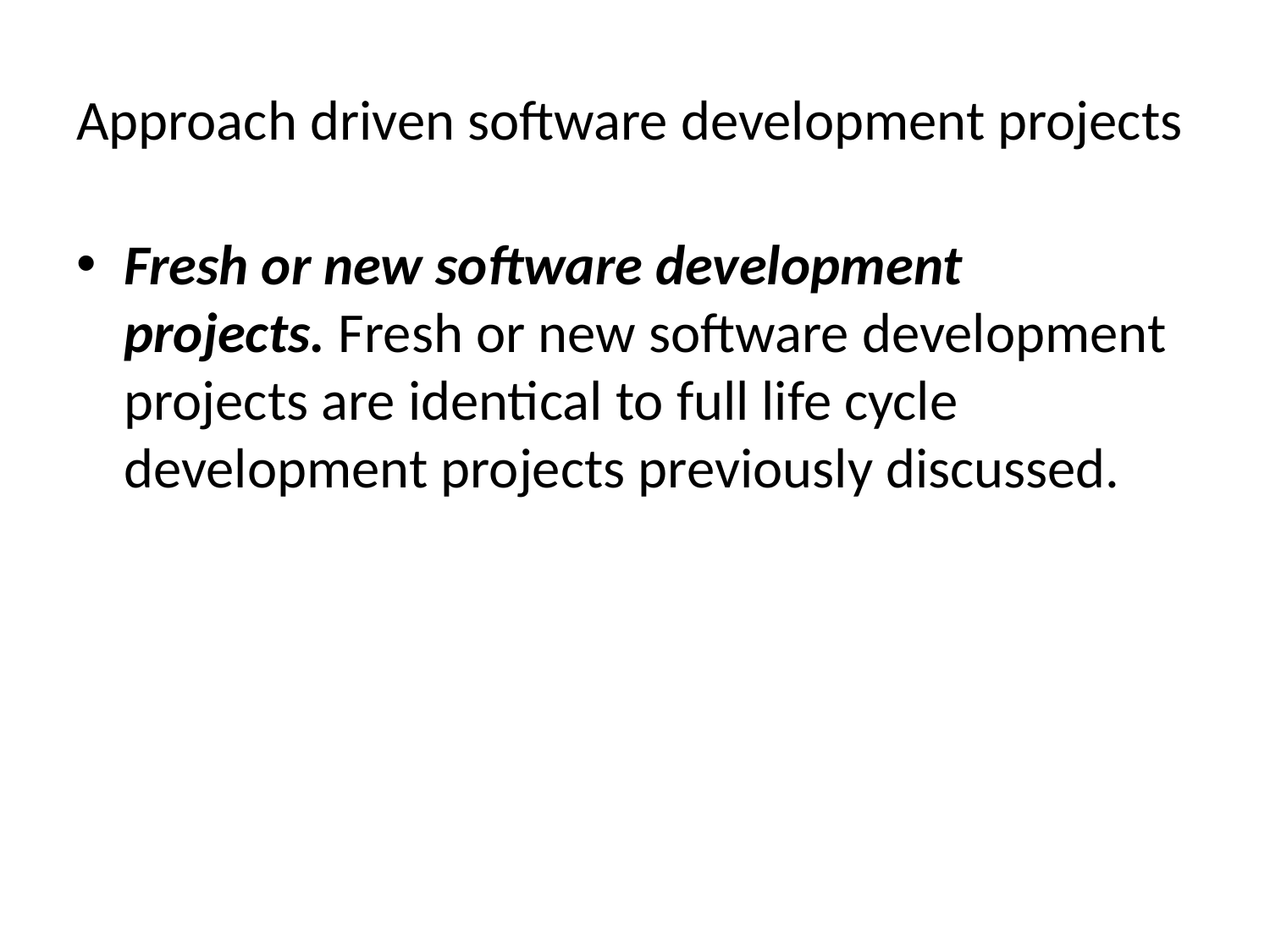

# Approach driven software development projects
Fresh or new software development projects. Fresh or new software development projects are identical to full life cycle development projects previously discussed.